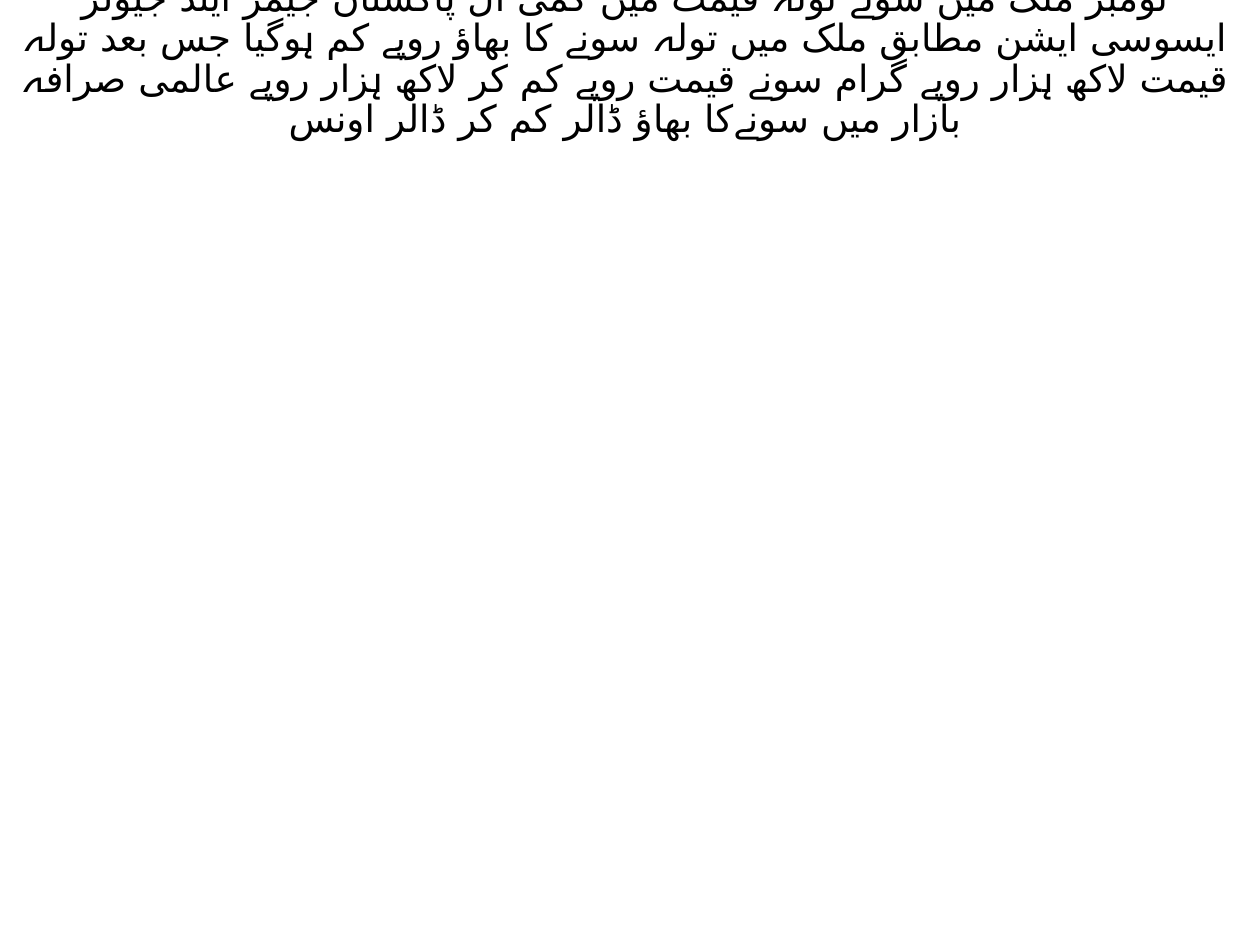

# نومبر ملک میں سونے تولہ قیمت میں کمی ال پاکستان جیمز اینڈ جیولر ایسوسی ایشن مطابق ملک میں تولہ سونے کا بھاؤ روپے کم ہوگیا جس بعد تولہ قیمت لاکھ ہزار روپے گرام سونے قیمت روپے کم کر لاکھ ہزار روپے عالمی صرافہ بازار میں سونےکا بھاؤ ڈالر کم کر ڈالر اونس